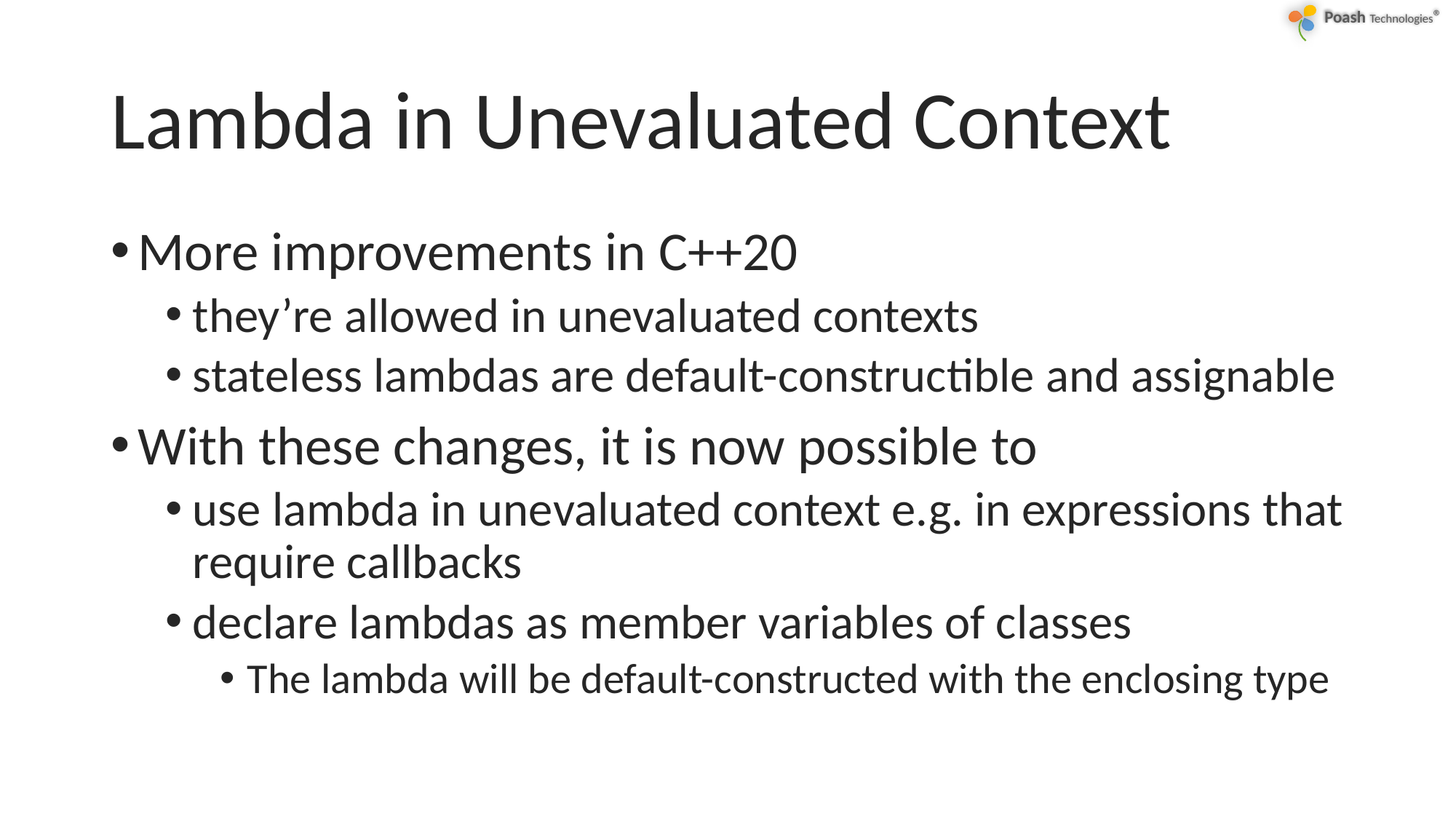

# Lambda in Unevaluated Context
More improvements in C++20
they’re allowed in unevaluated contexts
stateless lambdas are default-constructible and assignable
With these changes, it is now possible to
use lambda in unevaluated context e.g. in expressions that require callbacks
declare lambdas as member variables of classes
The lambda will be default-constructed with the enclosing type